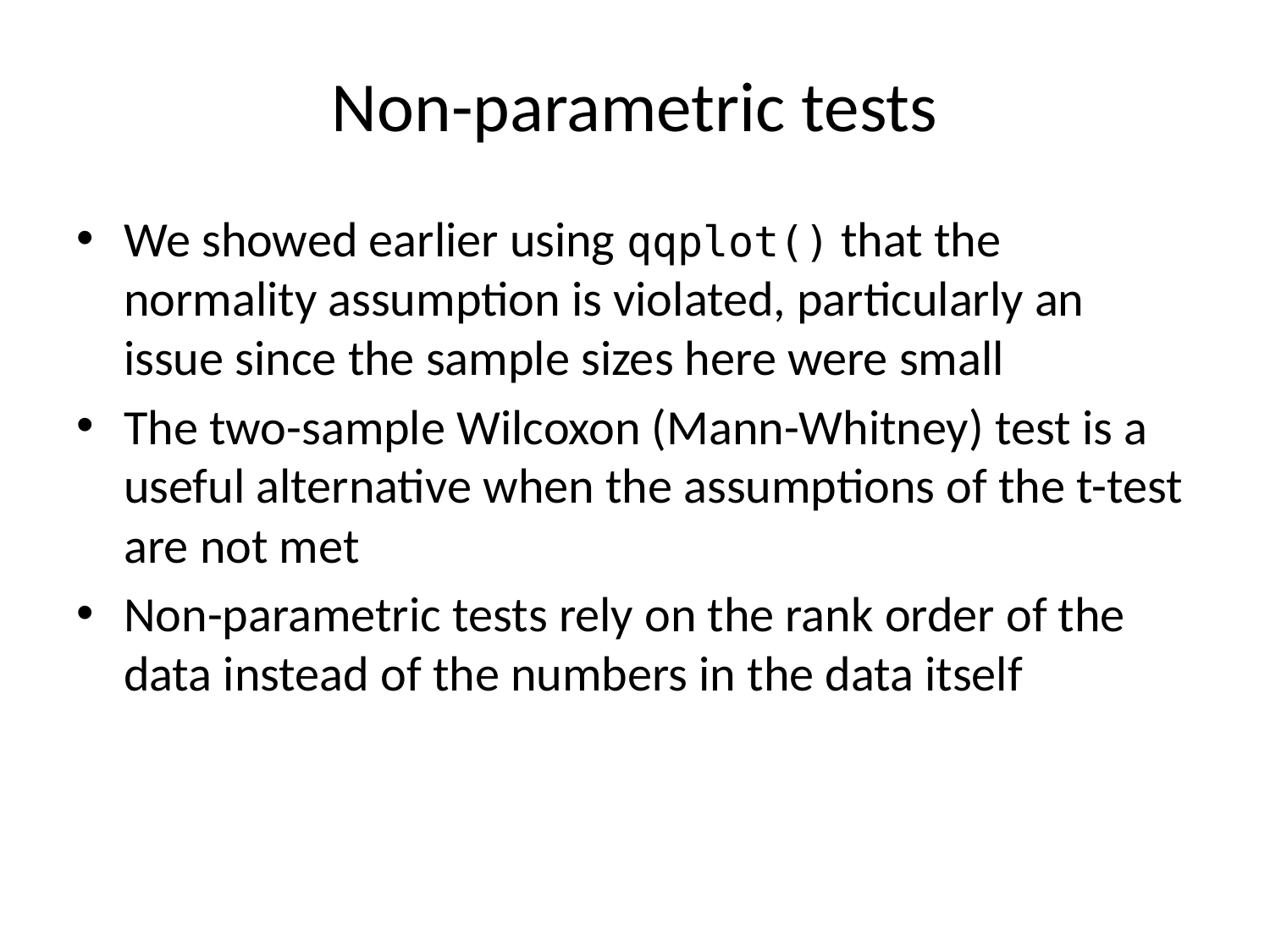

# Non-parametric tests
We showed earlier using qqplot() that the normality assumption is violated, particularly an issue since the sample sizes here were small
The two-sample Wilcoxon (Mann-Whitney) test is a useful alternative when the assumptions of the t-test are not met
Non-parametric tests rely on the rank order of the data instead of the numbers in the data itself